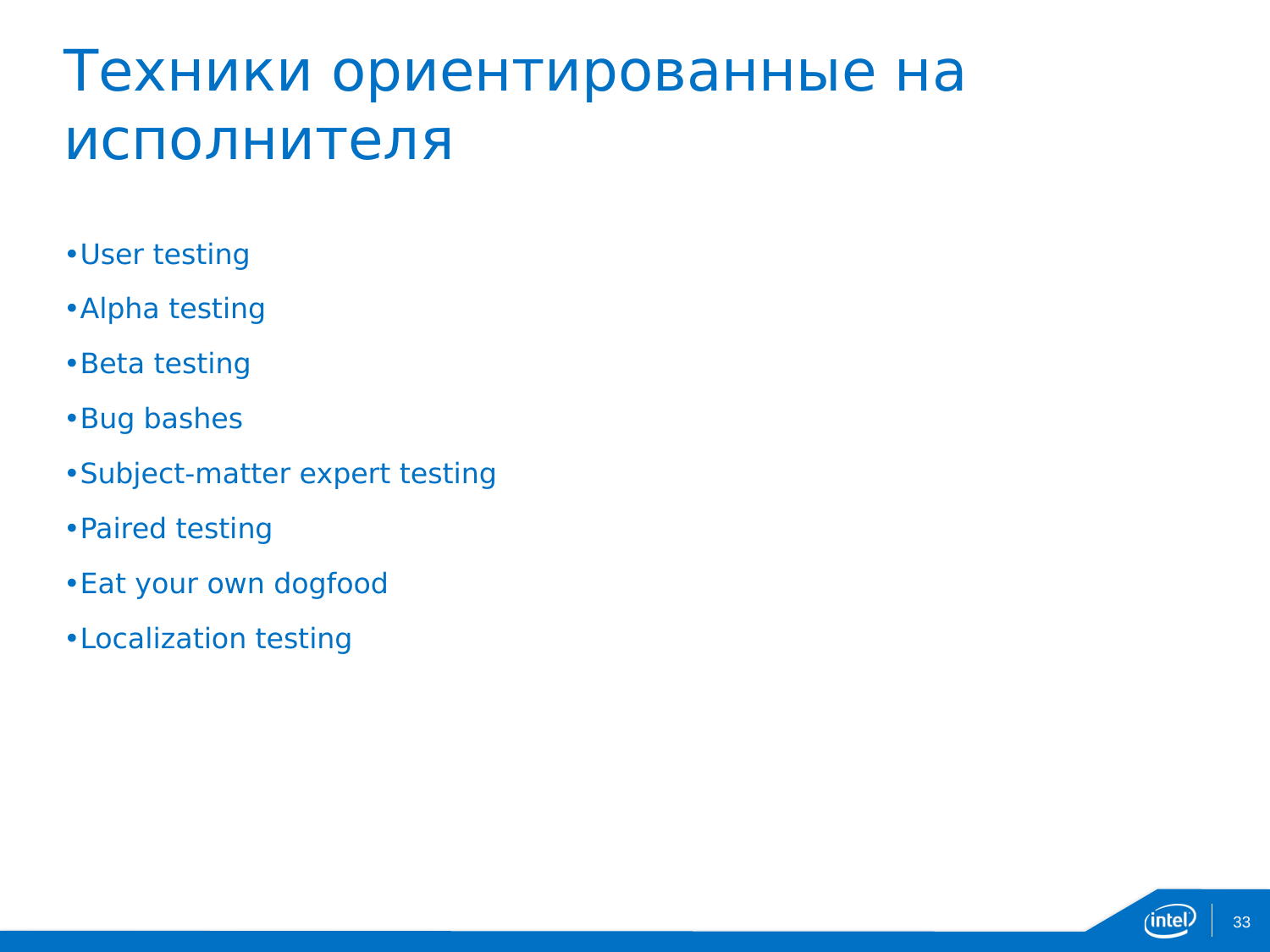

# Техники ориентированные на исполнителя
•User testing
•Alpha testing
•Beta testing
•Bug bashes
•Subject-matter expert testing
•Paired testing
•Eat your own dogfood
•Localization testing

33